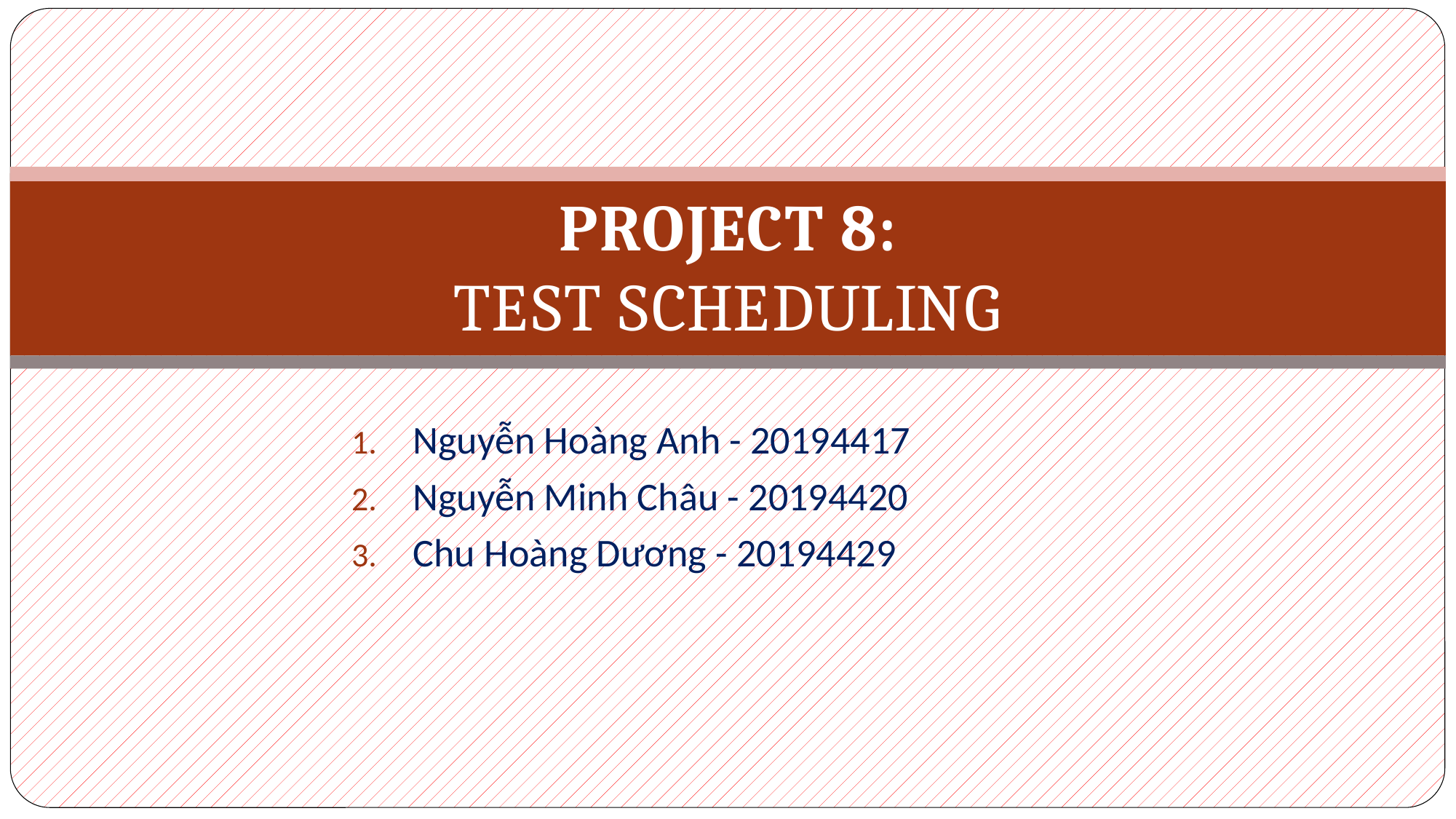

# PROJECT 8: TEST SCHEDULING
Nguyễn Hoàng Anh - 20194417
Nguyễn Minh Châu - 20194420
Chu Hoàng Dương - 20194429